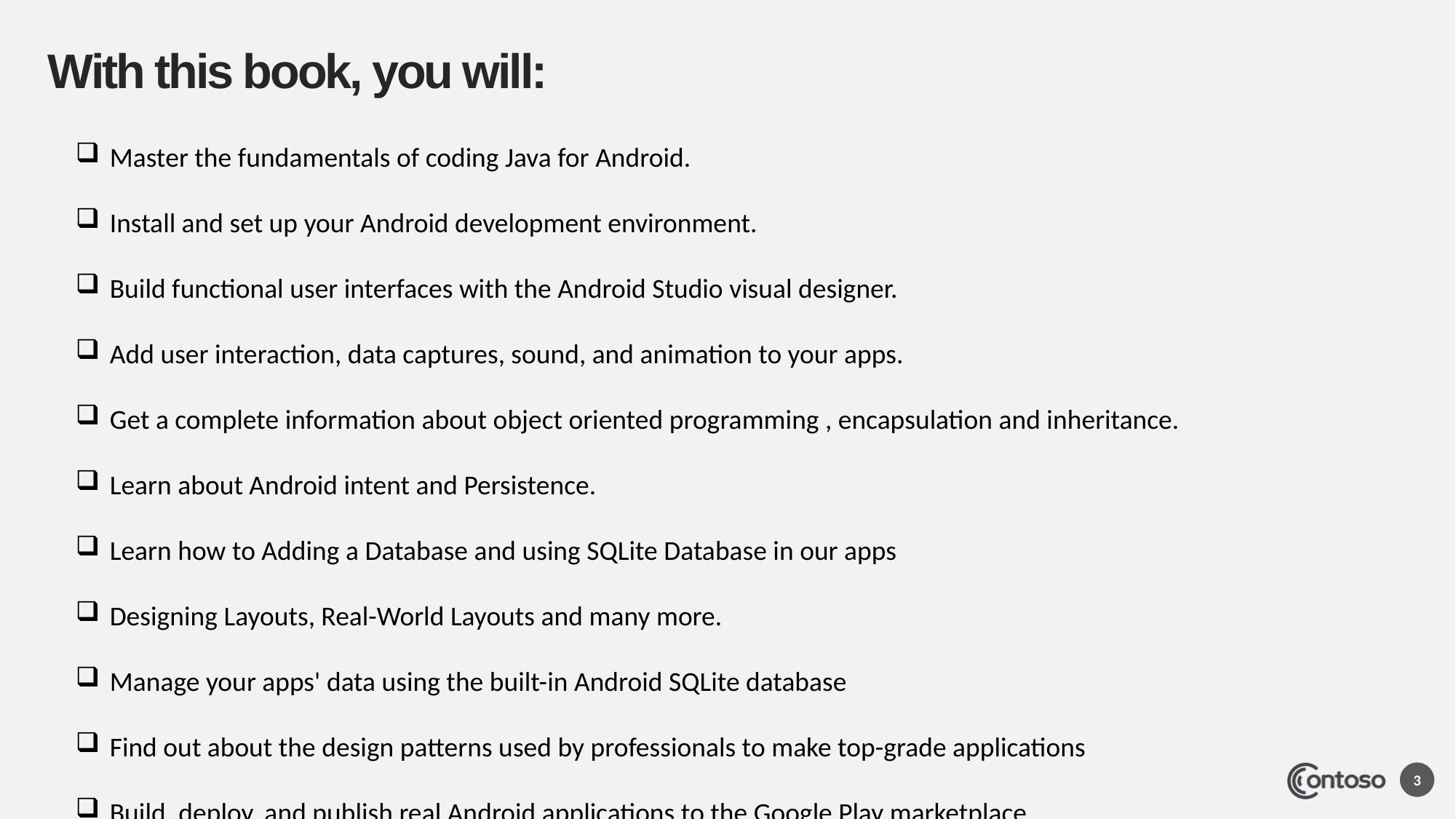

# With this book, you will:
Master the fundamentals of coding Java for Android.
Install and set up your Android development environment.
Build functional user interfaces with the Android Studio visual designer.
Add user interaction, data captures, sound, and animation to your apps.
Get a complete information about object oriented programming , encapsulation and inheritance.
Learn about Android intent and Persistence.
Learn how to Adding a Database and using SQLite Database in our apps
Designing Layouts, Real-World Layouts and many more.
Manage your apps' data using the built-in Android SQLite database
Find out about the design patterns used by professionals to make top-grade applications
Build, deploy, and publish real Android applications to the Google Play marketplace
3